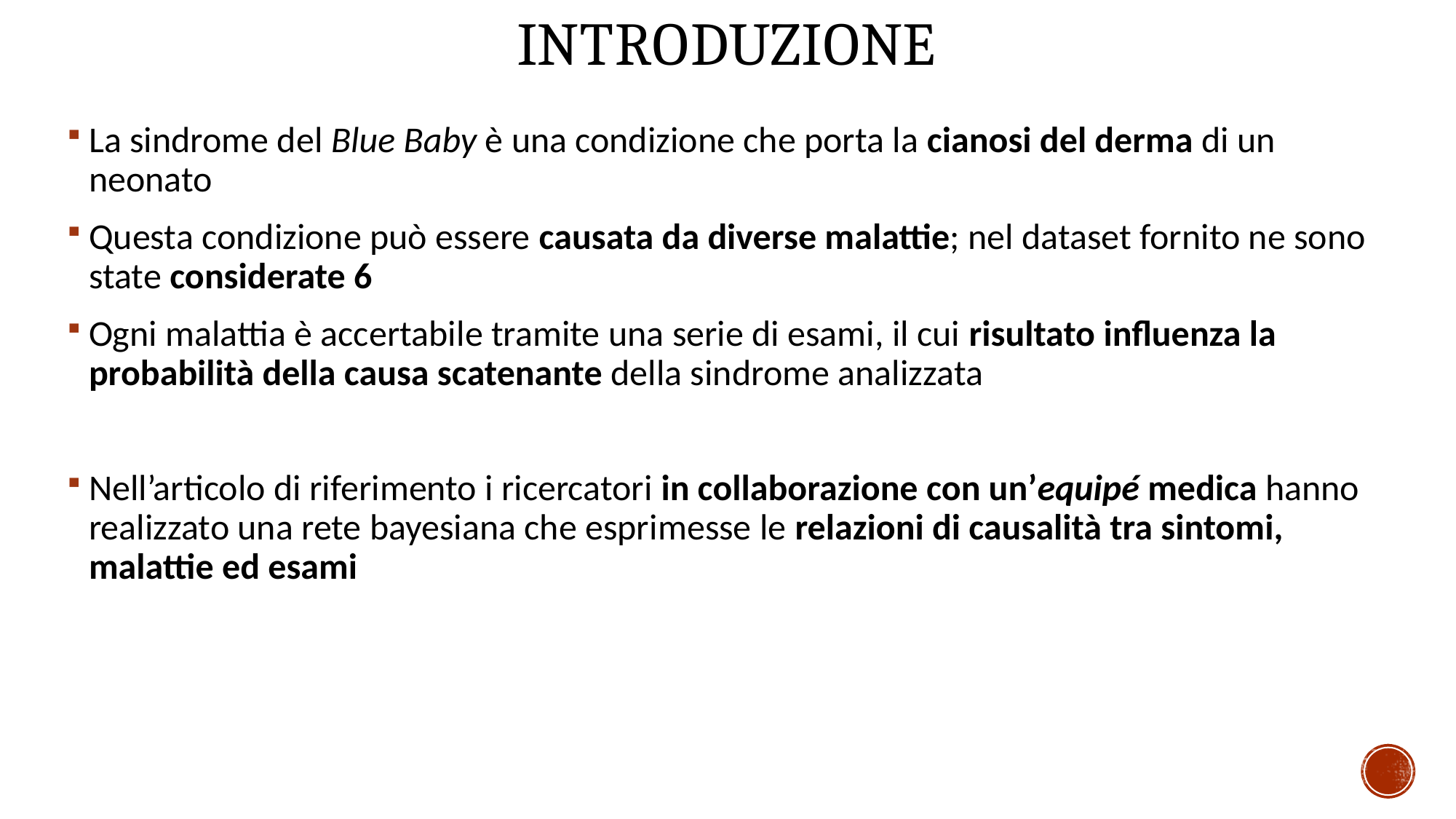

# Introduzione
La sindrome del Blue Baby è una condizione che porta la cianosi del derma di un neonato
Questa condizione può essere causata da diverse malattie; nel dataset fornito ne sono state considerate 6
Ogni malattia è accertabile tramite una serie di esami, il cui risultato influenza la probabilità della causa scatenante della sindrome analizzata

Nell’articolo di riferimento i ricercatori in collaborazione con un’equipé medica hanno realizzato una rete bayesiana che esprimesse le relazioni di causalità tra sintomi, malattie ed esami